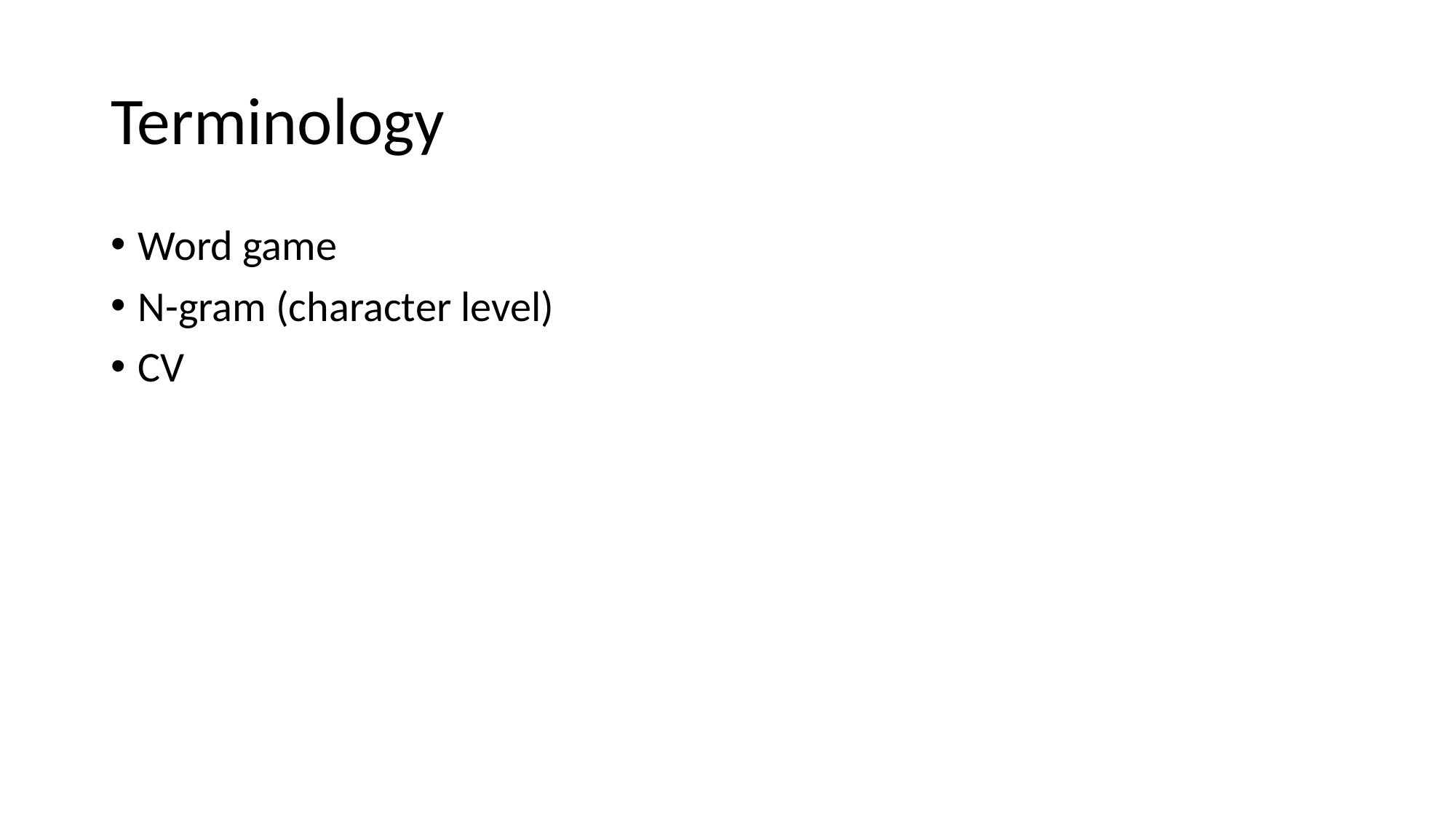

# Terminology
Word game
N-gram (character level)
CV